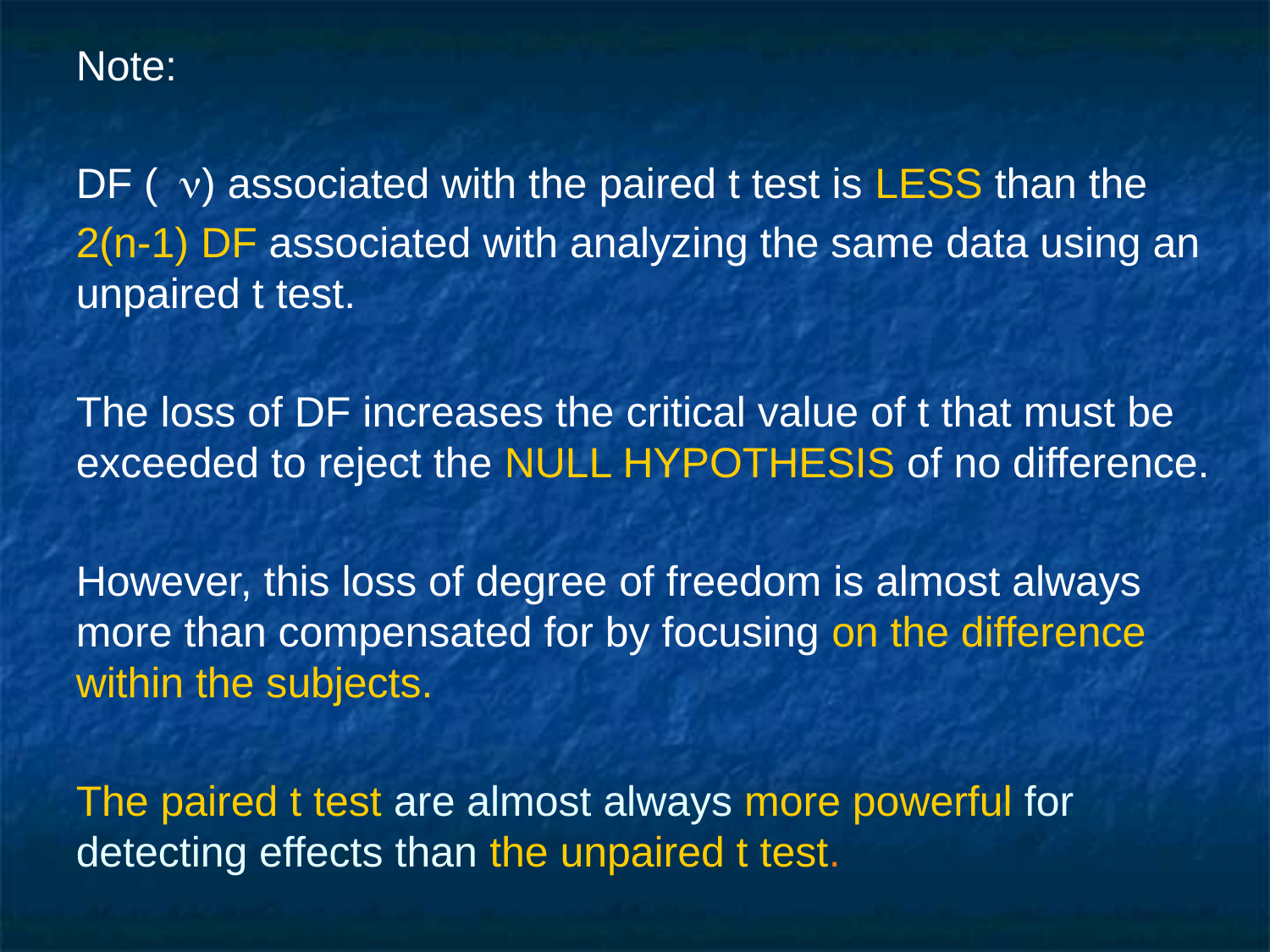

Note:

DF ( ν) associated with the paired t test is LESS than the
2(n-1) DF associated with analyzing the same data using an unpaired t test.

The loss of DF increases the critical value of t that must be exceeded to reject the NULL HYPOTHESIS of no difference.

However, this loss of degree of freedom is almost always more than compensated for by focusing on the difference within the subjects.

The paired t test are almost always more powerful for detecting effects than the unpaired t test.